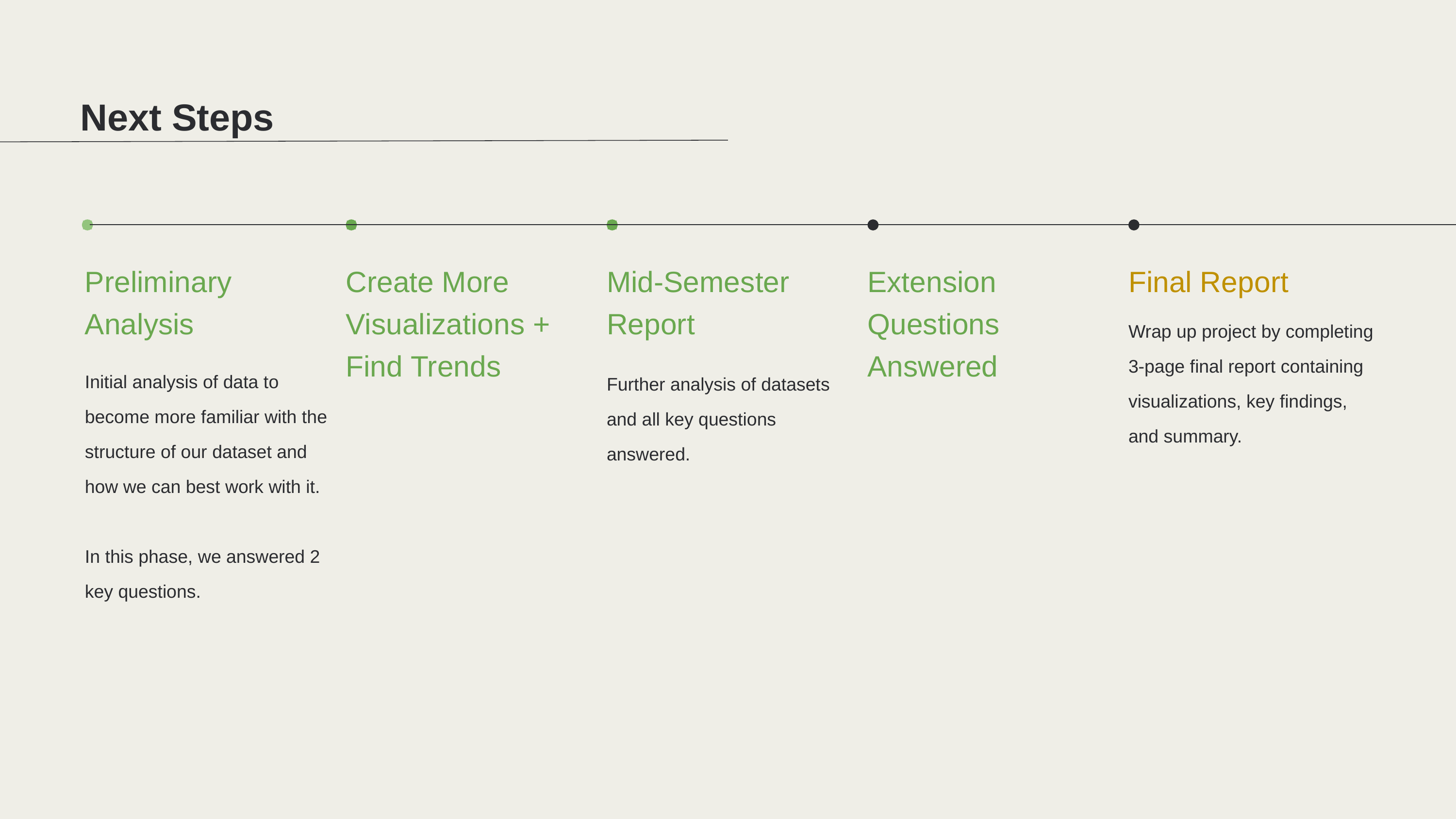

Next Steps

Preliminary
Analysis
Create More Visualizations + Find Trends

Mid-Semester Report
Extension Questions Answered
Final Report
Wrap up project by completing 3-page final report containing visualizations, key findings, and summary.
Initial analysis of data to become more familiar with the structure of our dataset and how we can best work with it.

In this phase, we answered 2 key questions.
Further analysis of datasets and all key questions answered.